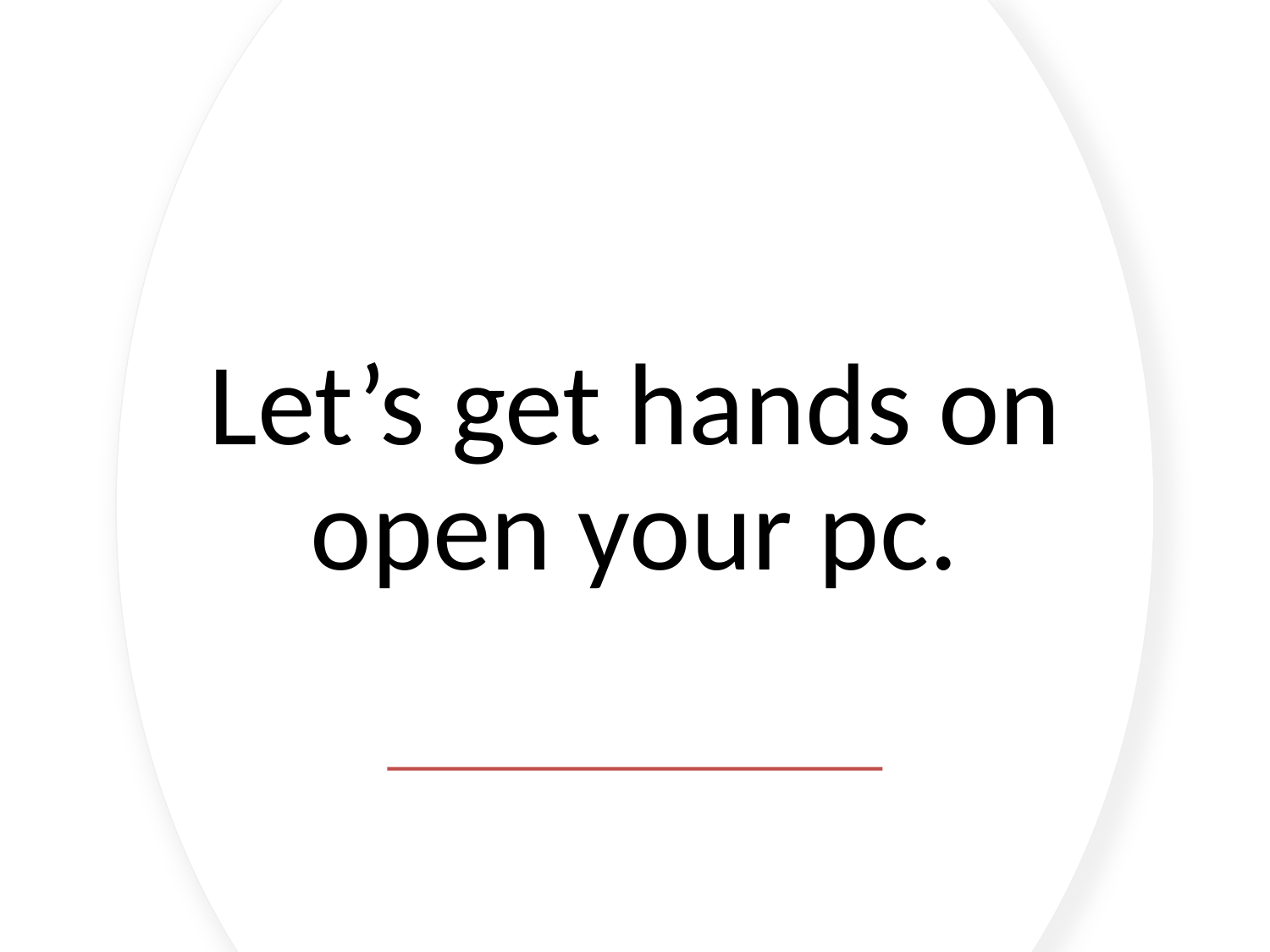

# Let’s get hands on open your pc.